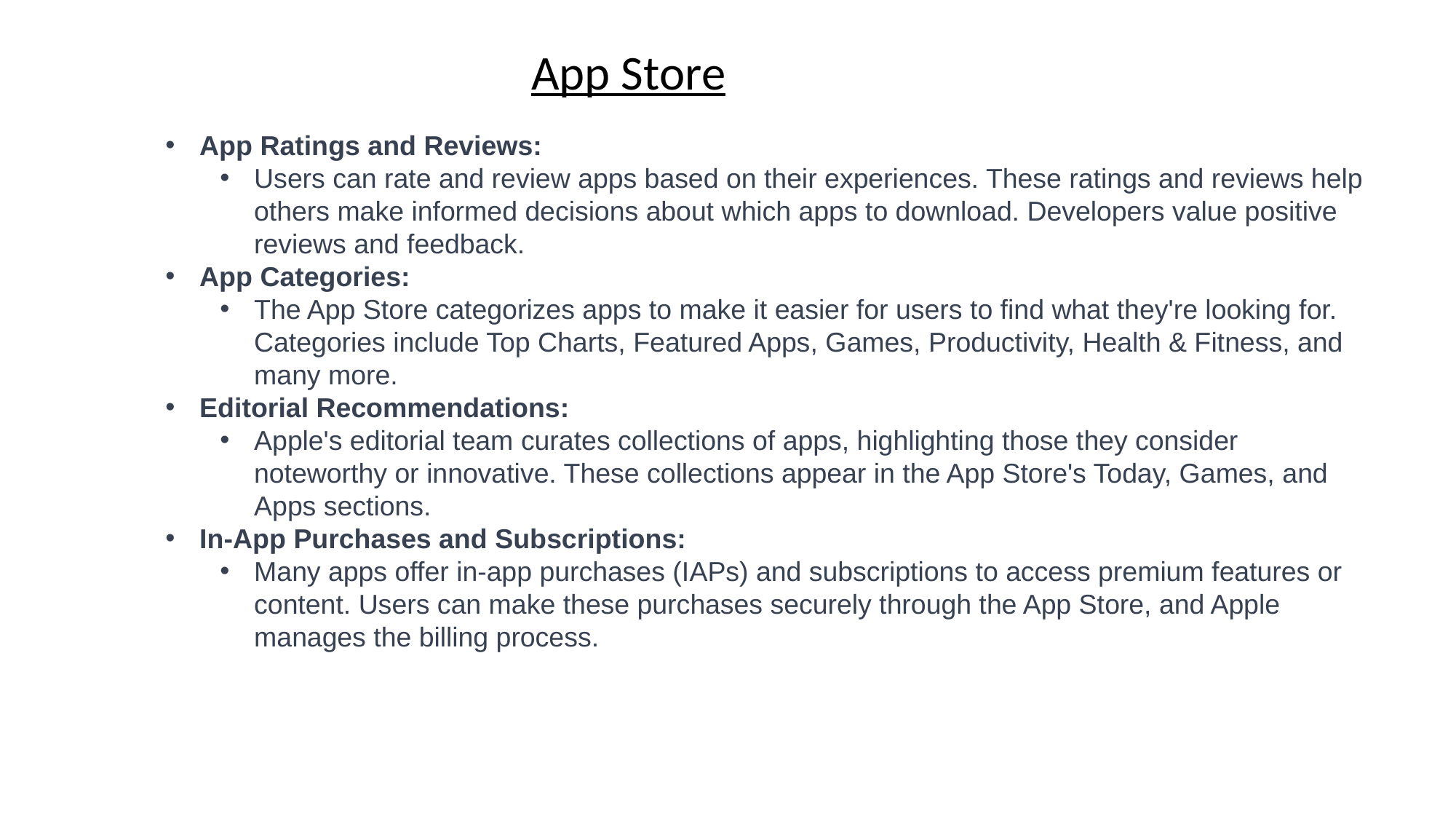

# App Store
App Ratings and Reviews:
Users can rate and review apps based on their experiences. These ratings and reviews help others make informed decisions about which apps to download. Developers value positive reviews and feedback.
App Categories:
The App Store categorizes apps to make it easier for users to find what they're looking for. Categories include Top Charts, Featured Apps, Games, Productivity, Health & Fitness, and many more.
Editorial Recommendations:
Apple's editorial team curates collections of apps, highlighting those they consider noteworthy or innovative. These collections appear in the App Store's Today, Games, and Apps sections.
In-App Purchases and Subscriptions:
Many apps offer in-app purchases (IAPs) and subscriptions to access premium features or content. Users can make these purchases securely through the App Store, and Apple manages the billing process.